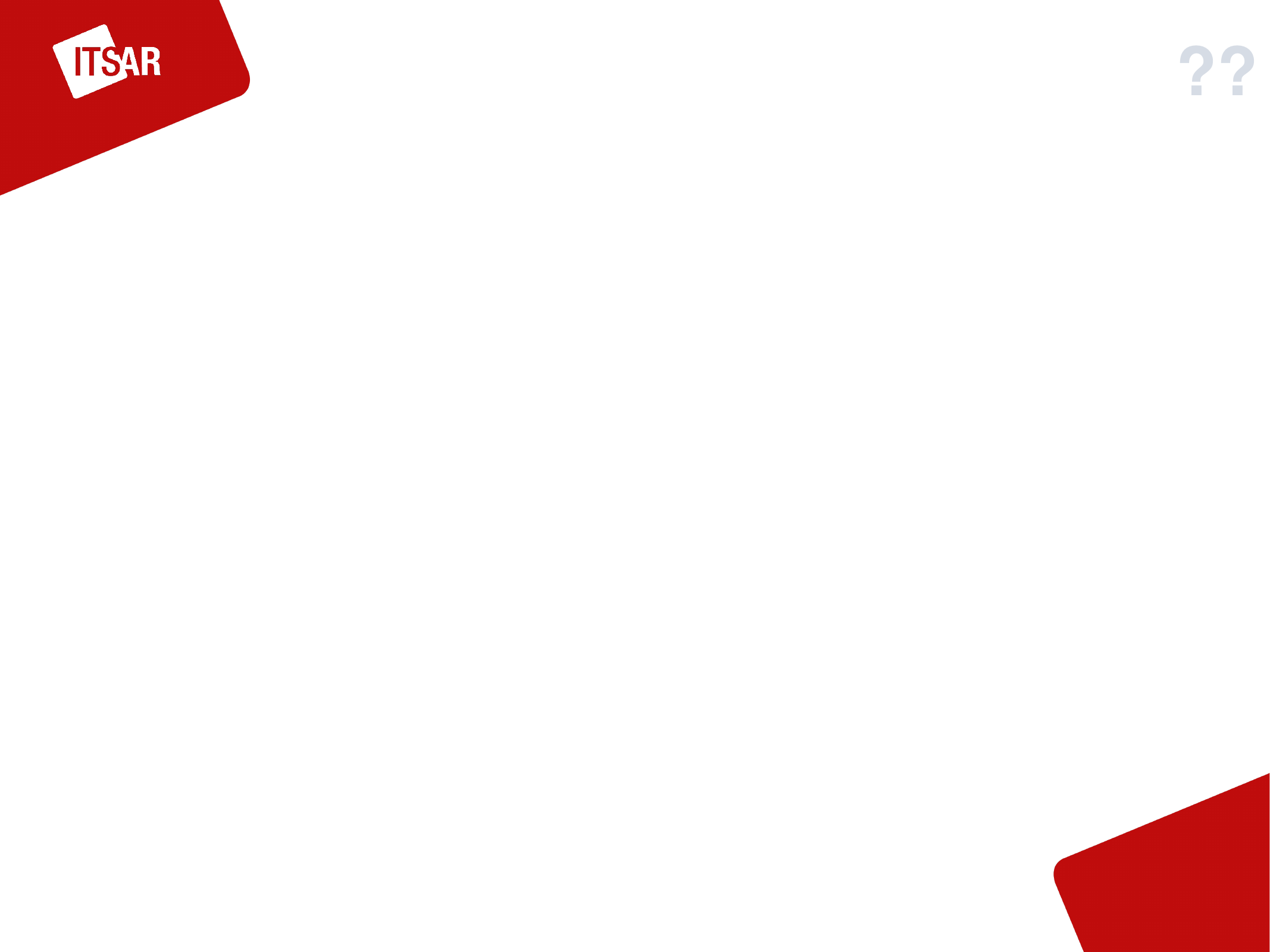

Documentazione
Manuali di utilizzo del software
Articoli di approfondimento
Video tutorial
Slide delle lezioni